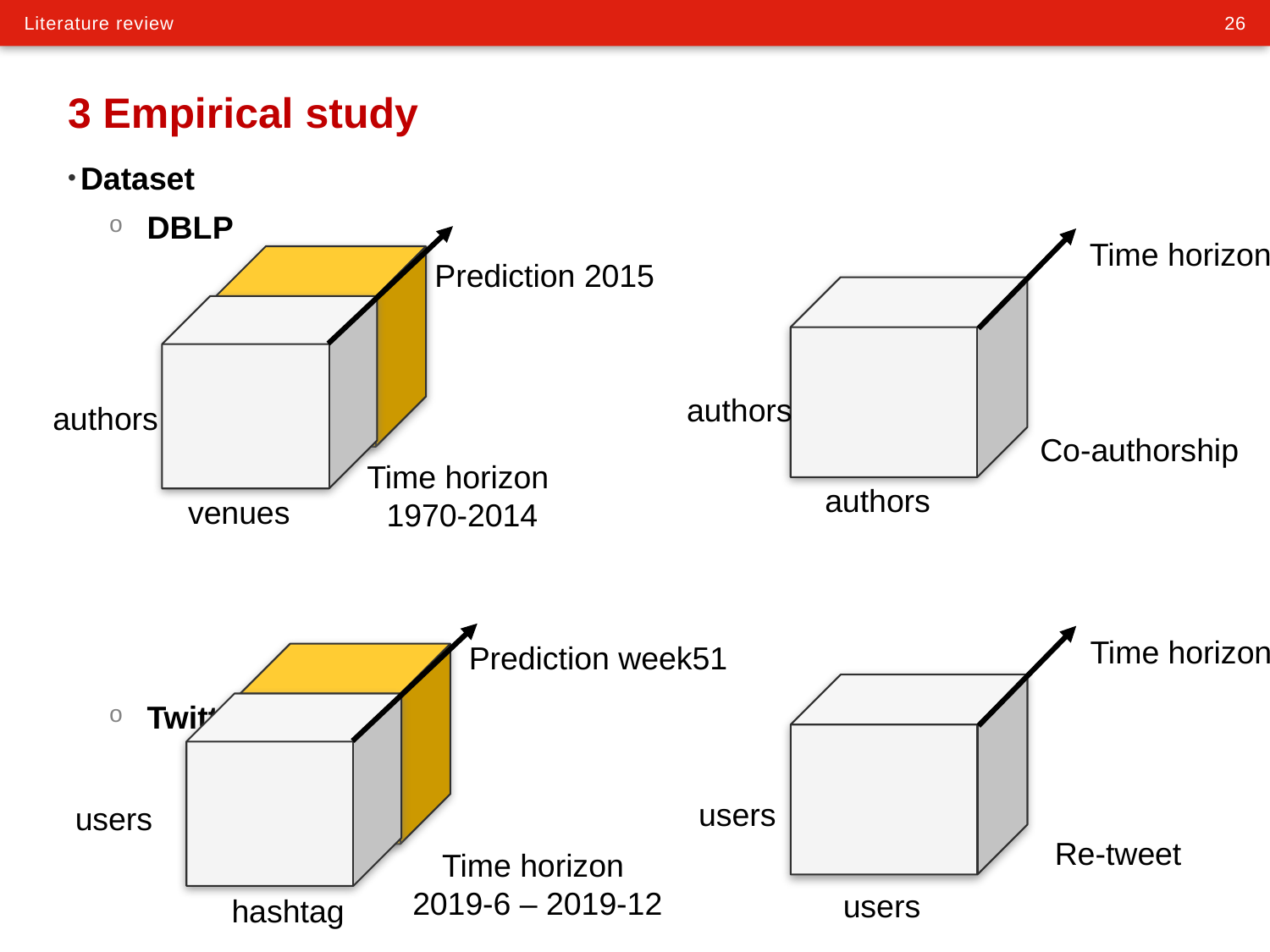

# 3 Empirical study
Dataset
DBLP

Twitter
Time horizon

Prediction 2015

authors
authors
Co-authorship
Time horizon
 1970-2014
authors
venues
Time horizon
Prediction week51

users
users
Re-tweet
Time horizon
2019-6 – 2019-12
users
hashtag